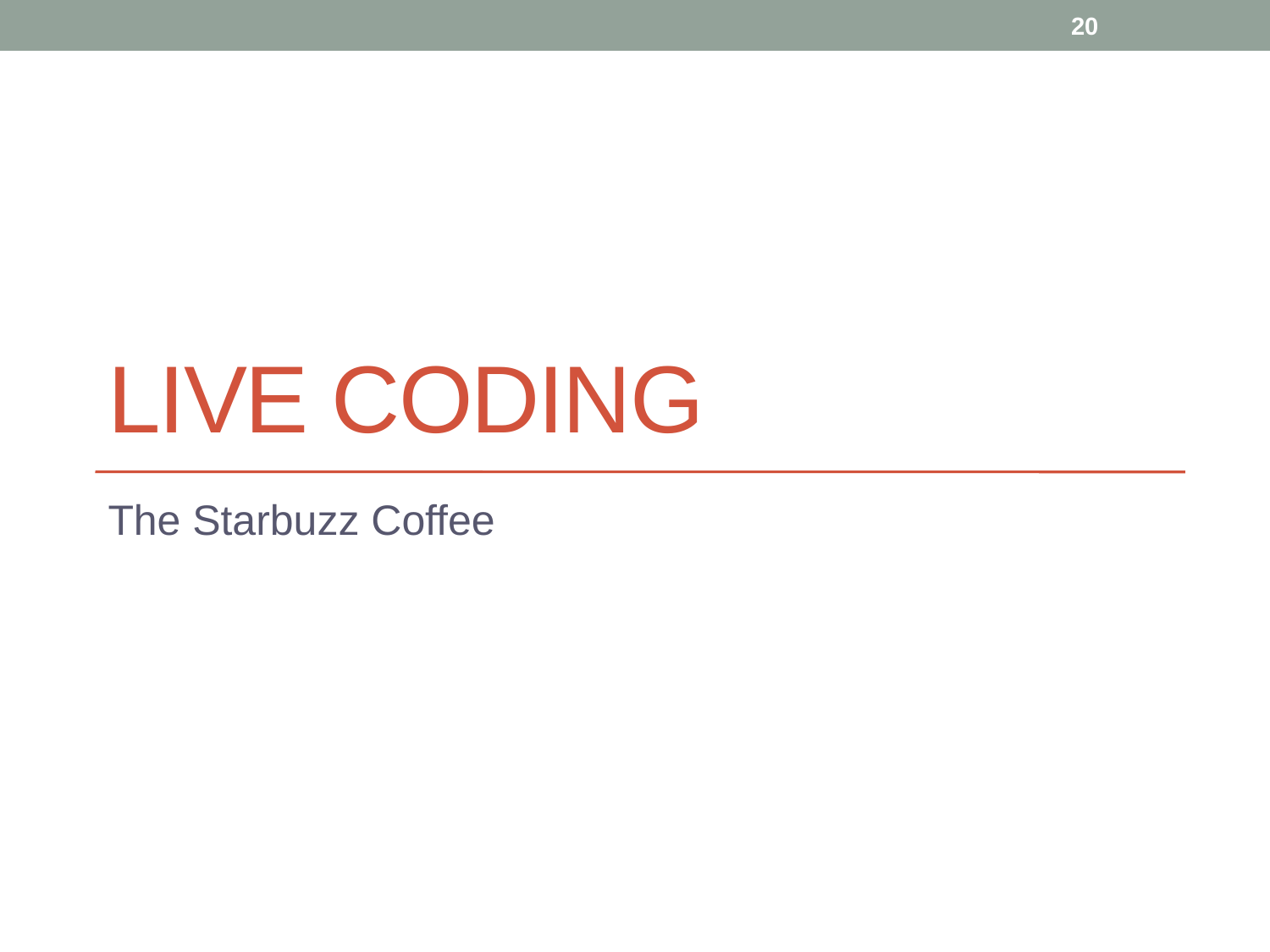

20
# Live Coding
The Starbuzz Coffee